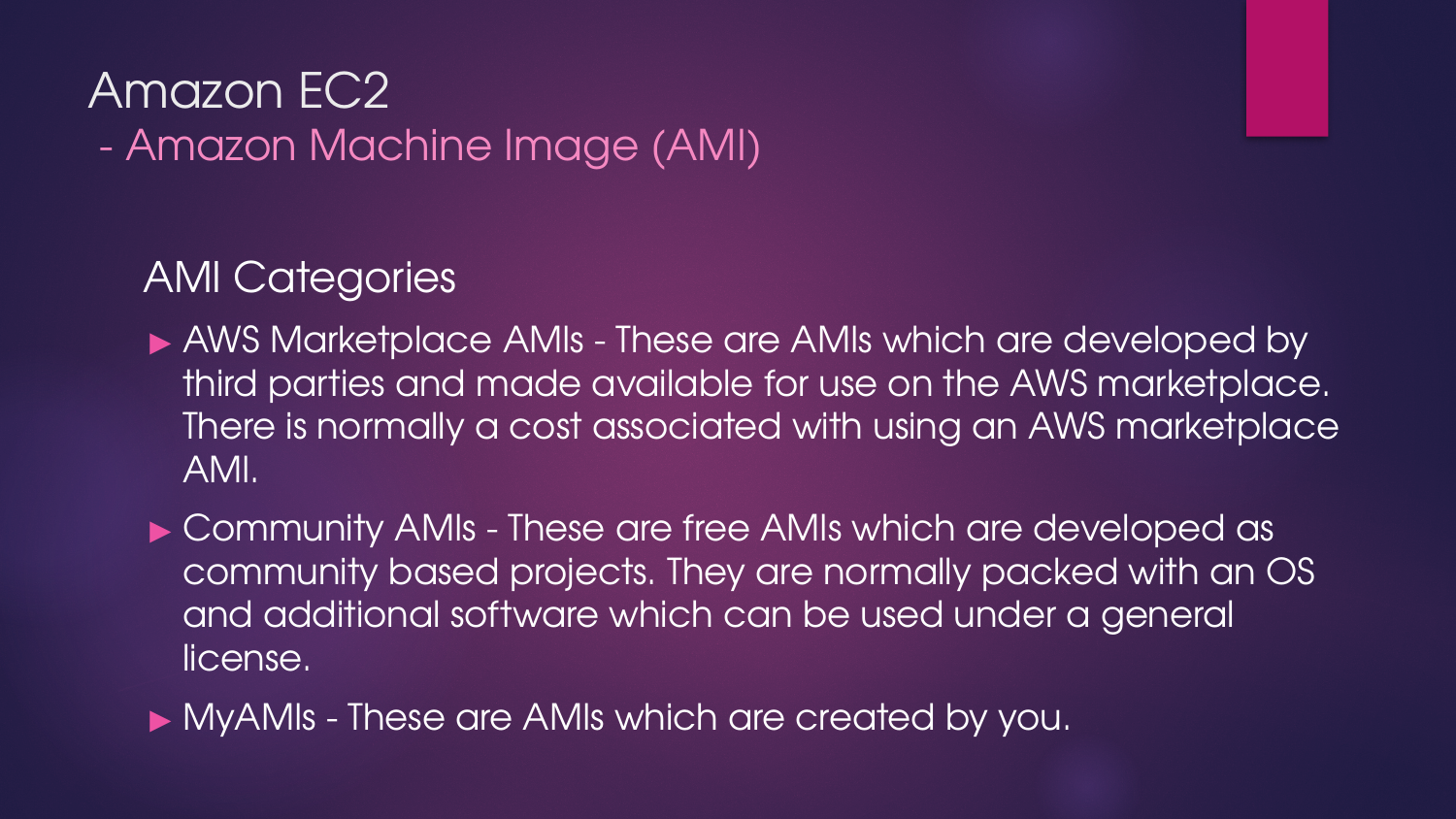

# Amazon EC2 - Amazon Machine Image (AMI)
AMI Categories
AWS Marketplace AMIs - These are AMIs which are developed by third parties and made available for use on the AWS marketplace. There is normally a cost associated with using an AWS marketplace AMI.
Community AMIs - These are free AMIs which are developed as community based projects. They are normally packed with an OS and additional software which can be used under a general license.
MyAMIs - These are AMIs which are created by you.